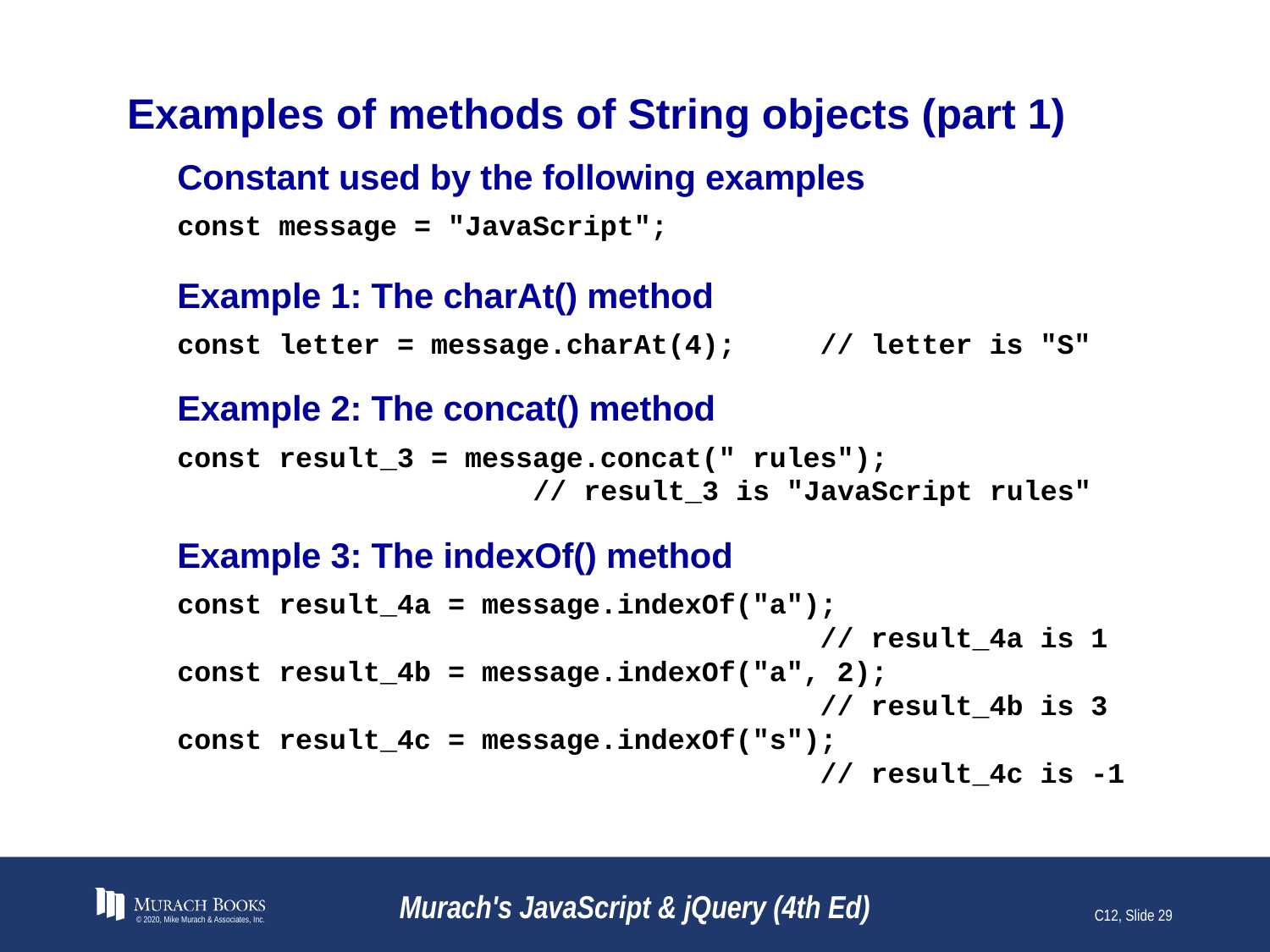

# Examples of methods of String objects (part 1)
Constant used by the following examples
const message = "JavaScript";
Example 1: The charAt() method
const letter = message.charAt(4);     // letter is "S"
Example 2: The concat() method
const result_3 = message.concat(" rules");
                     // result_3 is "JavaScript rules"
Example 3: The indexOf() method
const result_4a = message.indexOf("a");
                                      // result_4a is 1
const result_4b = message.indexOf("a", 2);
                                      // result_4b is 3
const result_4c = message.indexOf("s");
                                      // result_4c is -1

© 2020, Mike Murach & Associates, Inc.
Murach's JavaScript & jQuery (4th Ed)

C12, Slide 29